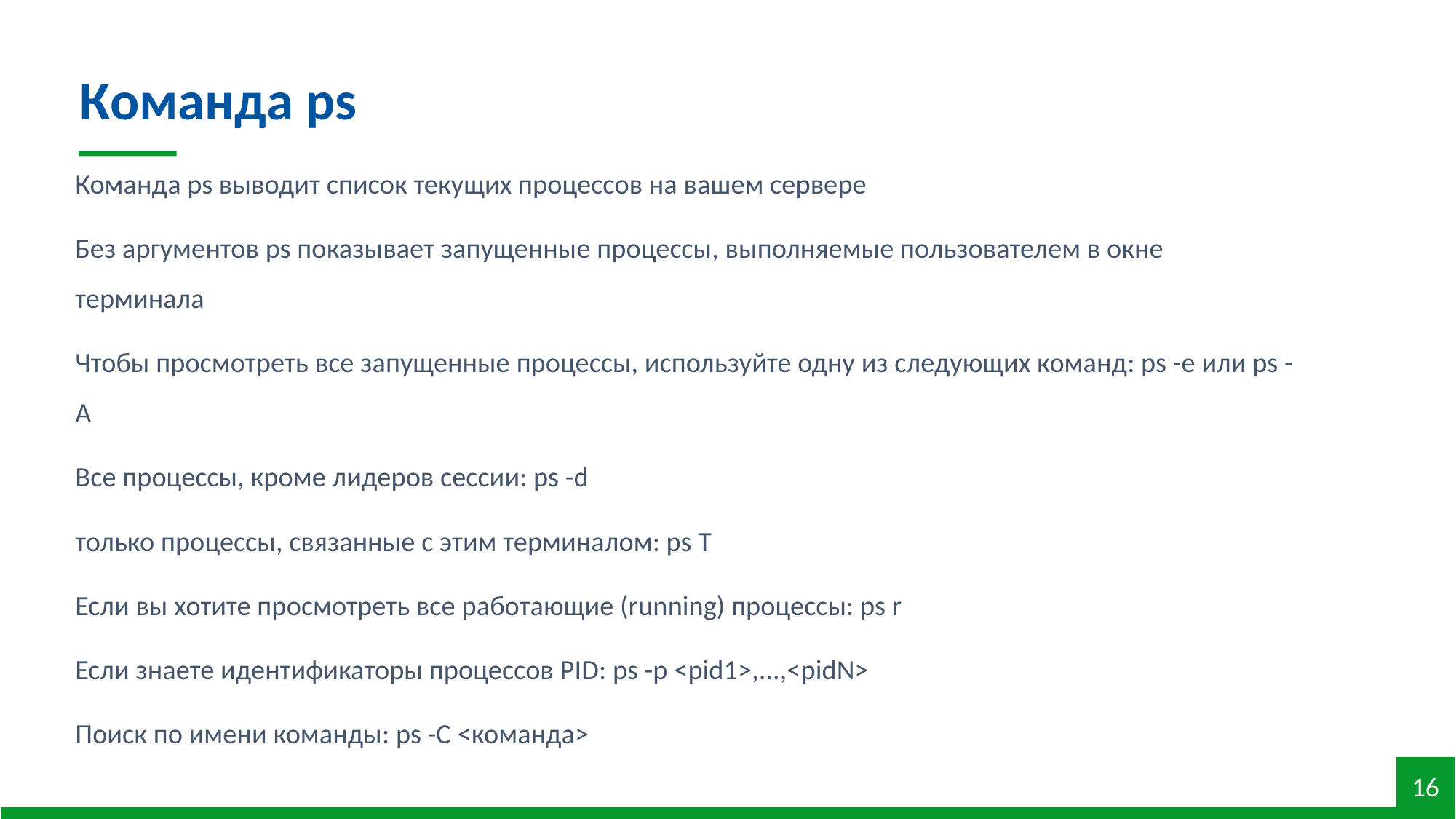

Команда ps
Команда ps выводит список текущих процессов на вашем сервере
Без аргументов ps показывает запущенные процессы, выполняемые пользователем в окне терминала
Чтобы просмотреть все запущенные процессы, используйте одну из следующих команд: ps -e или ps -A
Все процессы, кроме лидеров сессии: ps -d
только процессы, связанные с этим терминалом: ps T
Если вы хотите просмотреть все работающие (running) процессы: ps r
Если знаете идентификаторы процессов PID: ps -p <pid1>,...,<pidN>
Поиск по имени команды: ps -C <команда>